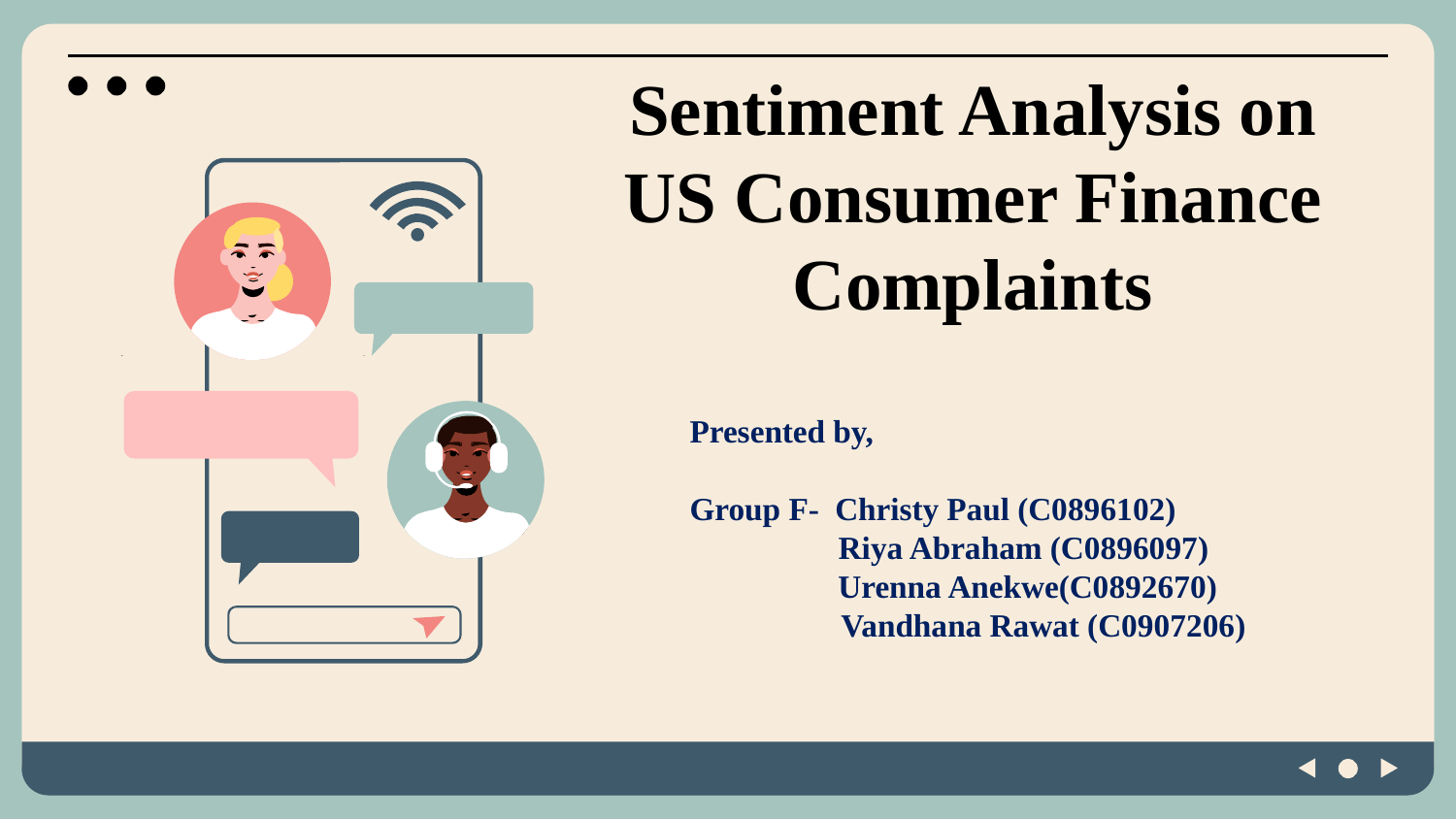

# Sentiment Analysis on US Consumer Finance Complaints

Presented by,

Group F-  Christy Paul (C0896102)
     Riya Abraham (C0896097)
      Urenna Anekwe(C0892670)
          Vandhana Rawat (C0907206)